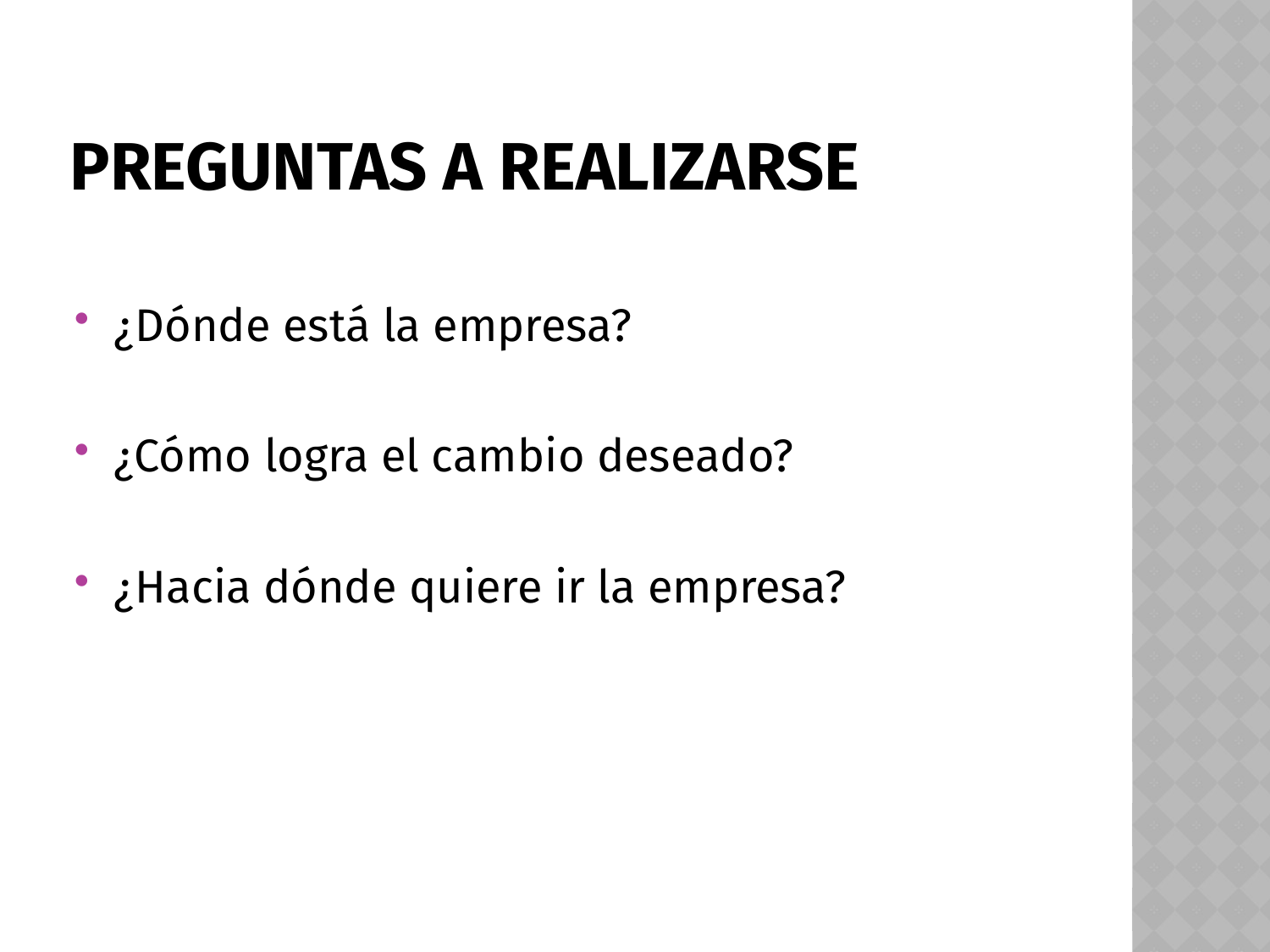

# Preguntas a Realizarse

¿Dónde está la empresa?

¿Cómo logra el cambio deseado?

¿Hacia dónde quiere ir la empresa?